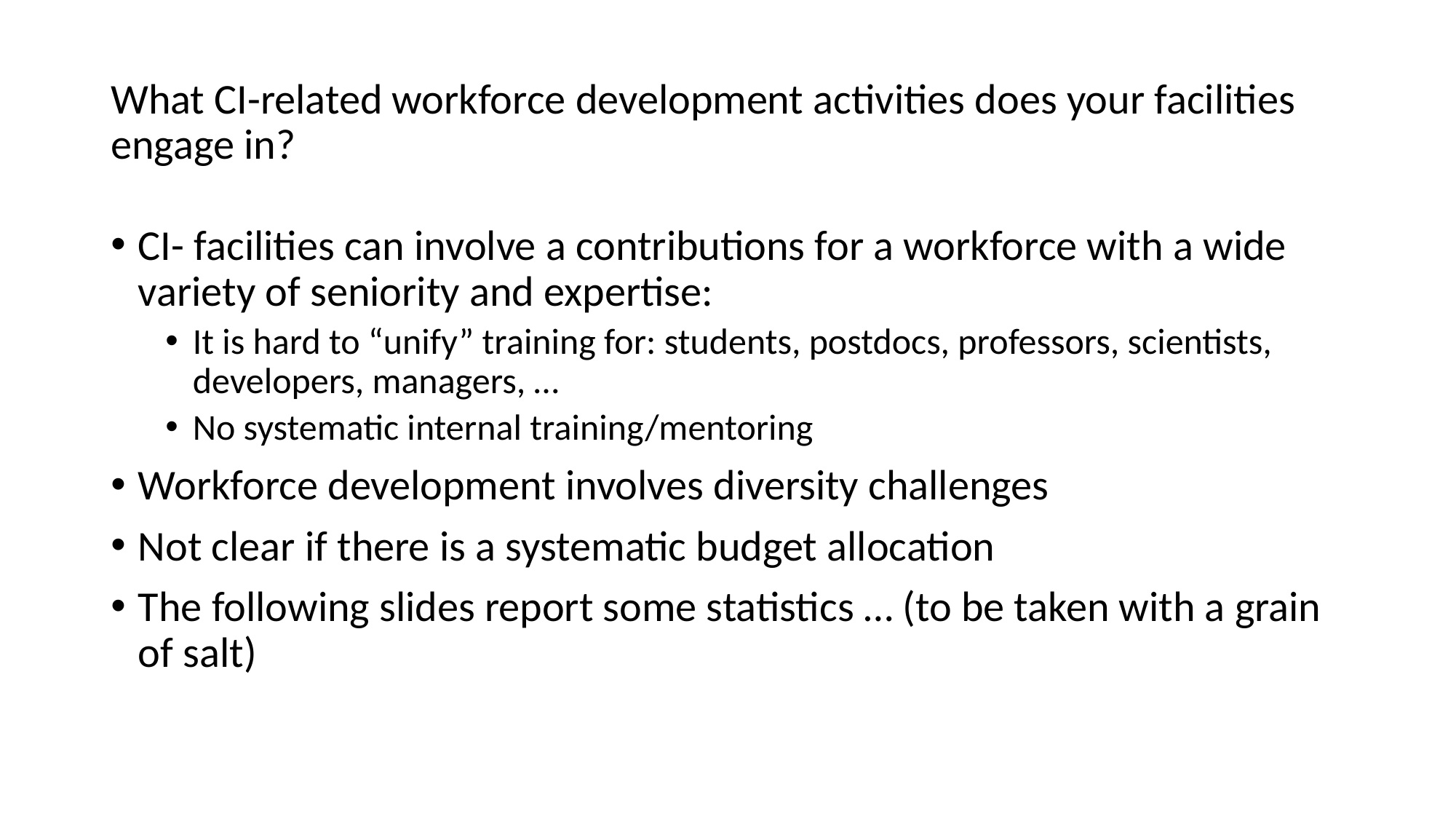

# What CI-related workforce development activities does your facilities engage in?
CI- facilities can involve a contributions for a workforce with a wide variety of seniority and expertise:
It is hard to “unify” training for: students, postdocs, professors, scientists, developers, managers, …
No systematic internal training/mentoring
Workforce development involves diversity challenges
Not clear if there is a systematic budget allocation
The following slides report some statistics … (to be taken with a grain of salt)